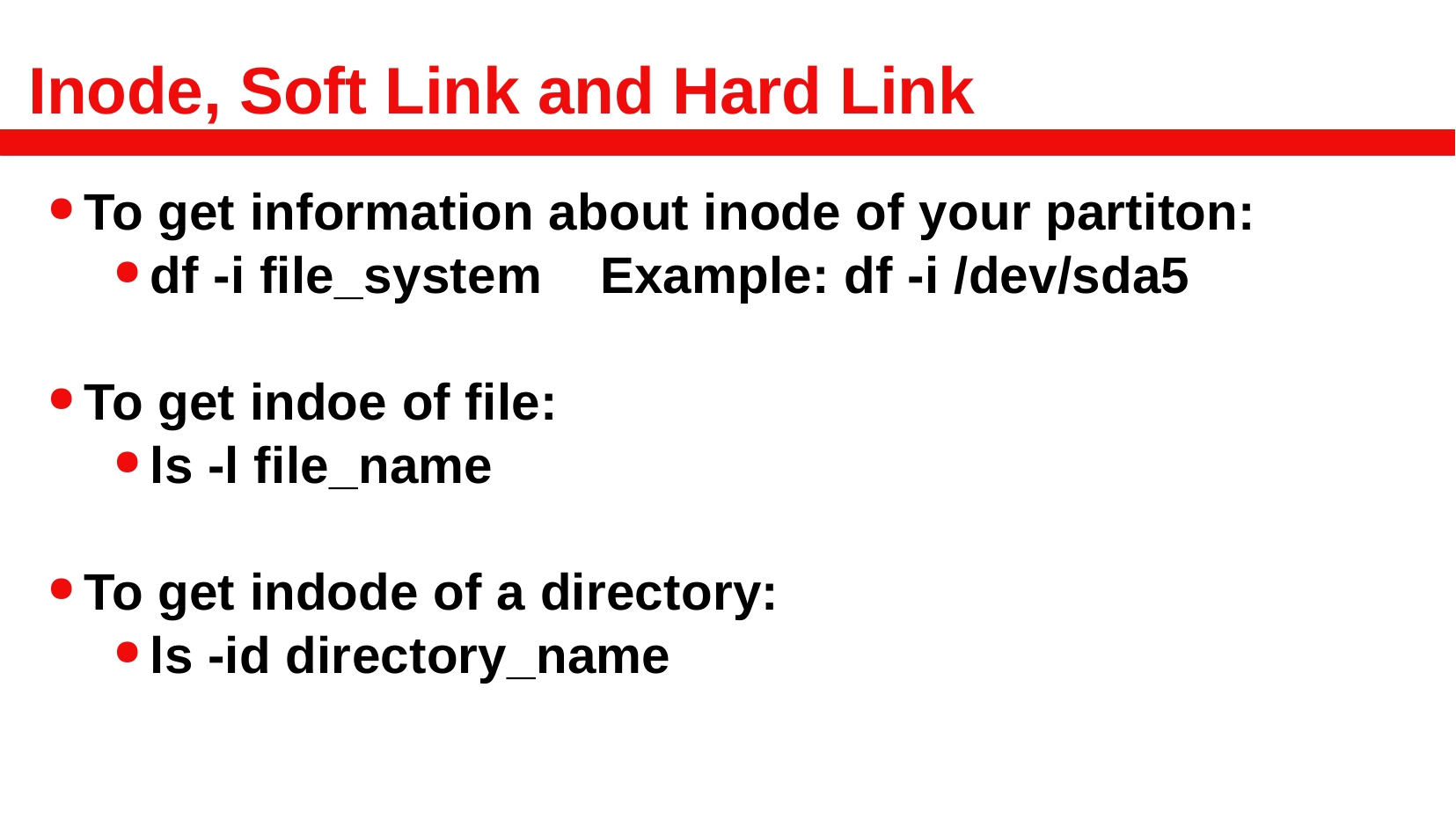

# Inode, Soft Link and Hard Link

To get information about inode of your partiton:
df -i file_system    Example: df -i /dev/sda5

To get indoe of file:
ls -l file_name

To get indode of a directory:
ls -id directory_name